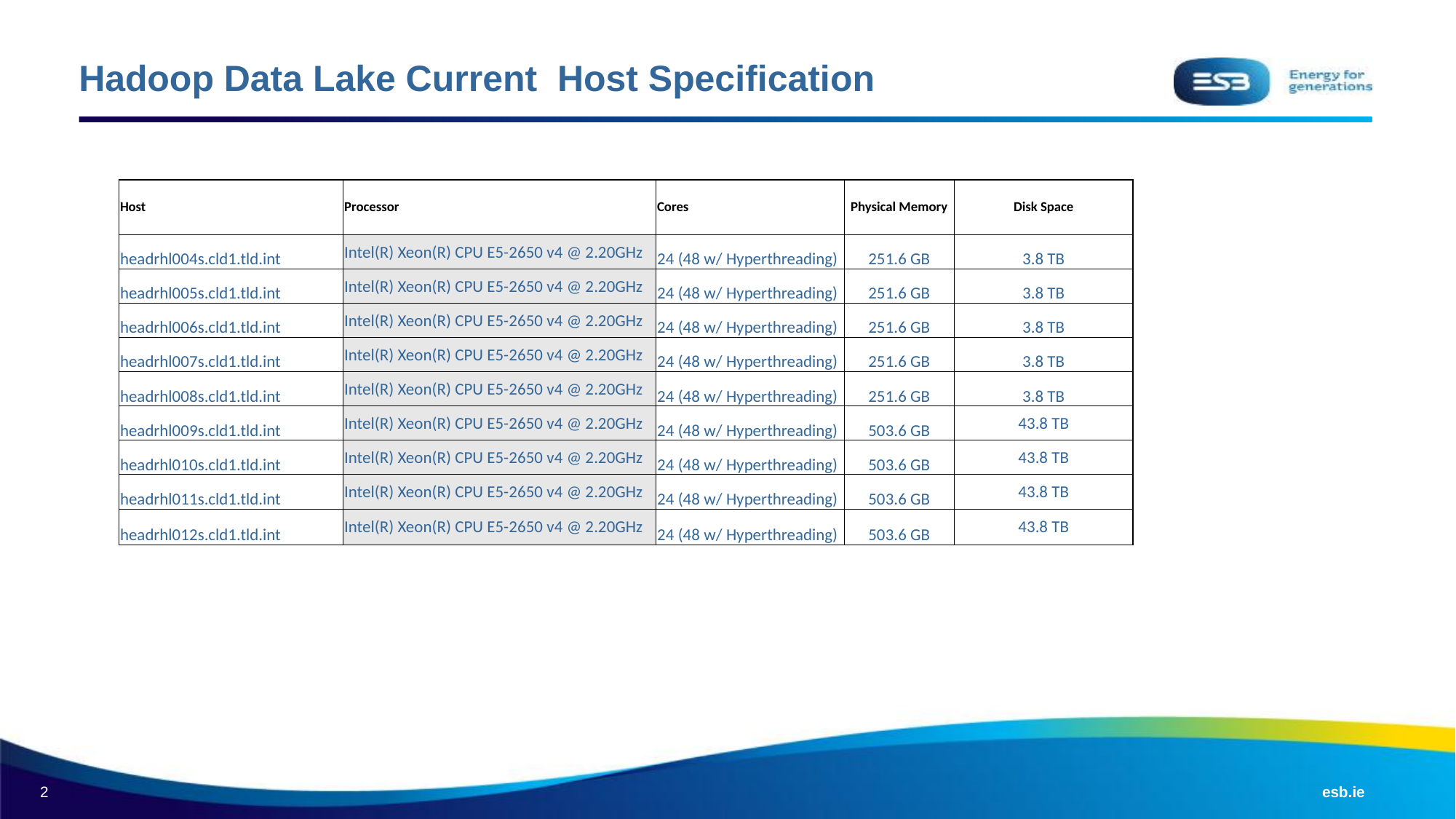

# Hadoop Data Lake Current  Host Specification
| Host | Processor | Cores | Physical Memory | Disk Space |
| --- | --- | --- | --- | --- |
| headrhl004s.cld1.tld.int | Intel(R) Xeon(R) CPU E5-2650 v4 @ 2.20GHz | 24 (48 w/ Hyperthreading) | 251.6 GB | 3.8 TB |
| headrhl005s.cld1.tld.int | Intel(R) Xeon(R) CPU E5-2650 v4 @ 2.20GHz | 24 (48 w/ Hyperthreading) | 251.6 GB | 3.8 TB |
| headrhl006s.cld1.tld.int | Intel(R) Xeon(R) CPU E5-2650 v4 @ 2.20GHz | 24 (48 w/ Hyperthreading) | 251.6 GB | 3.8 TB |
| headrhl007s.cld1.tld.int | Intel(R) Xeon(R) CPU E5-2650 v4 @ 2.20GHz | 24 (48 w/ Hyperthreading) | 251.6 GB | 3.8 TB |
| headrhl008s.cld1.tld.int | Intel(R) Xeon(R) CPU E5-2650 v4 @ 2.20GHz | 24 (48 w/ Hyperthreading) | 251.6 GB | 3.8 TB |
| headrhl009s.cld1.tld.int | Intel(R) Xeon(R) CPU E5-2650 v4 @ 2.20GHz | 24 (48 w/ Hyperthreading) | 503.6 GB | 43.8 TB |
| headrhl010s.cld1.tld.int | Intel(R) Xeon(R) CPU E5-2650 v4 @ 2.20GHz | 24 (48 w/ Hyperthreading) | 503.6 GB | 43.8 TB |
| headrhl011s.cld1.tld.int | Intel(R) Xeon(R) CPU E5-2650 v4 @ 2.20GHz | 24 (48 w/ Hyperthreading) | 503.6 GB | 43.8 TB |
| headrhl012s.cld1.tld.int | Intel(R) Xeon(R) CPU E5-2650 v4 @ 2.20GHz | 24 (48 w/ Hyperthreading) | 503.6 GB | 43.8 TB |